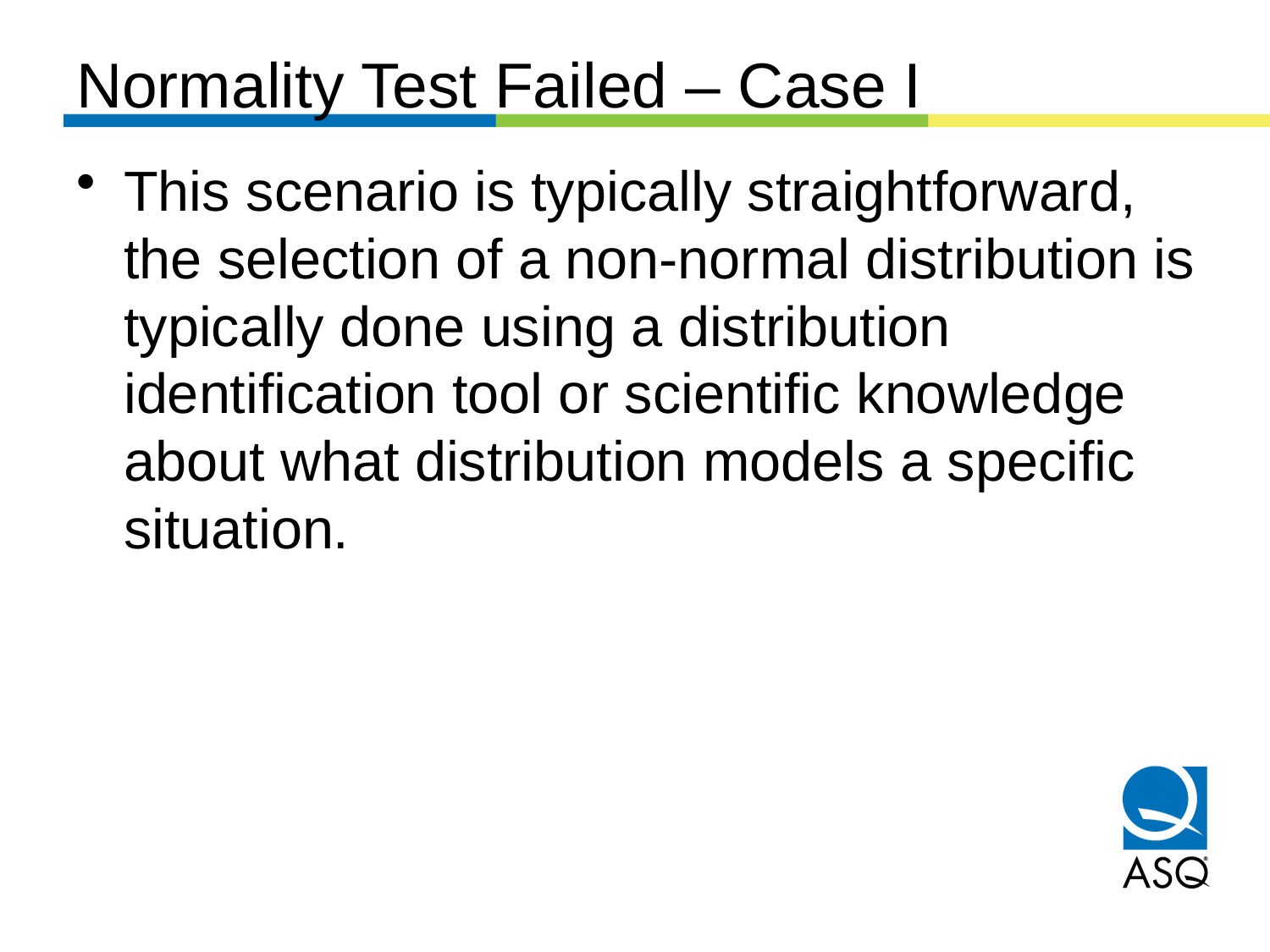

# Normality Test Failed – Case I
This scenario is typically straightforward, the selection of a non-normal distribution is typically done using a distribution identification tool or scientific knowledge about what distribution models a specific situation.